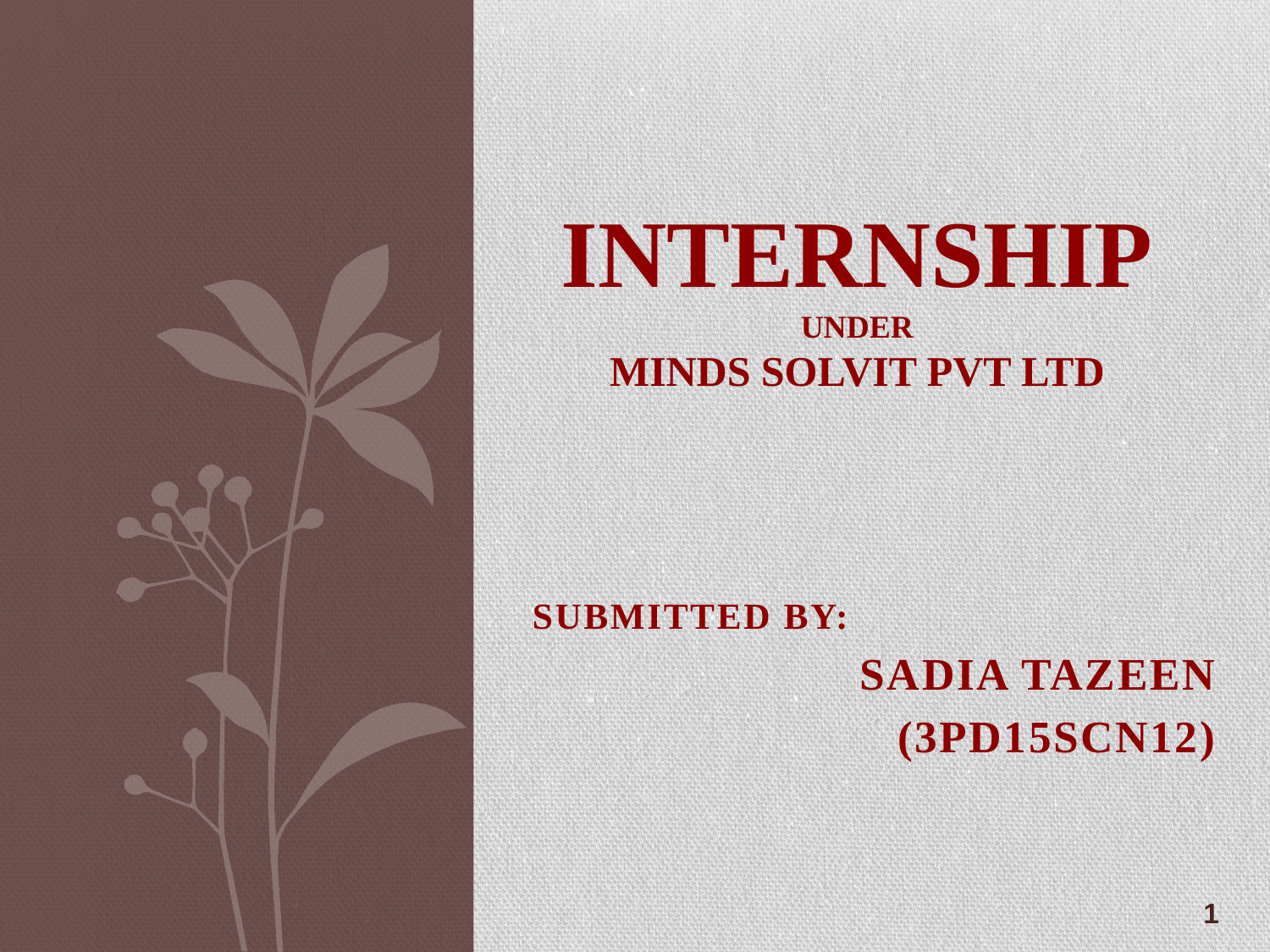

Internship
Under
Minds Solvit Pvt LTD
Submitted by:
                               SADIA TAZEEN
                           (3pd15scn12)
1